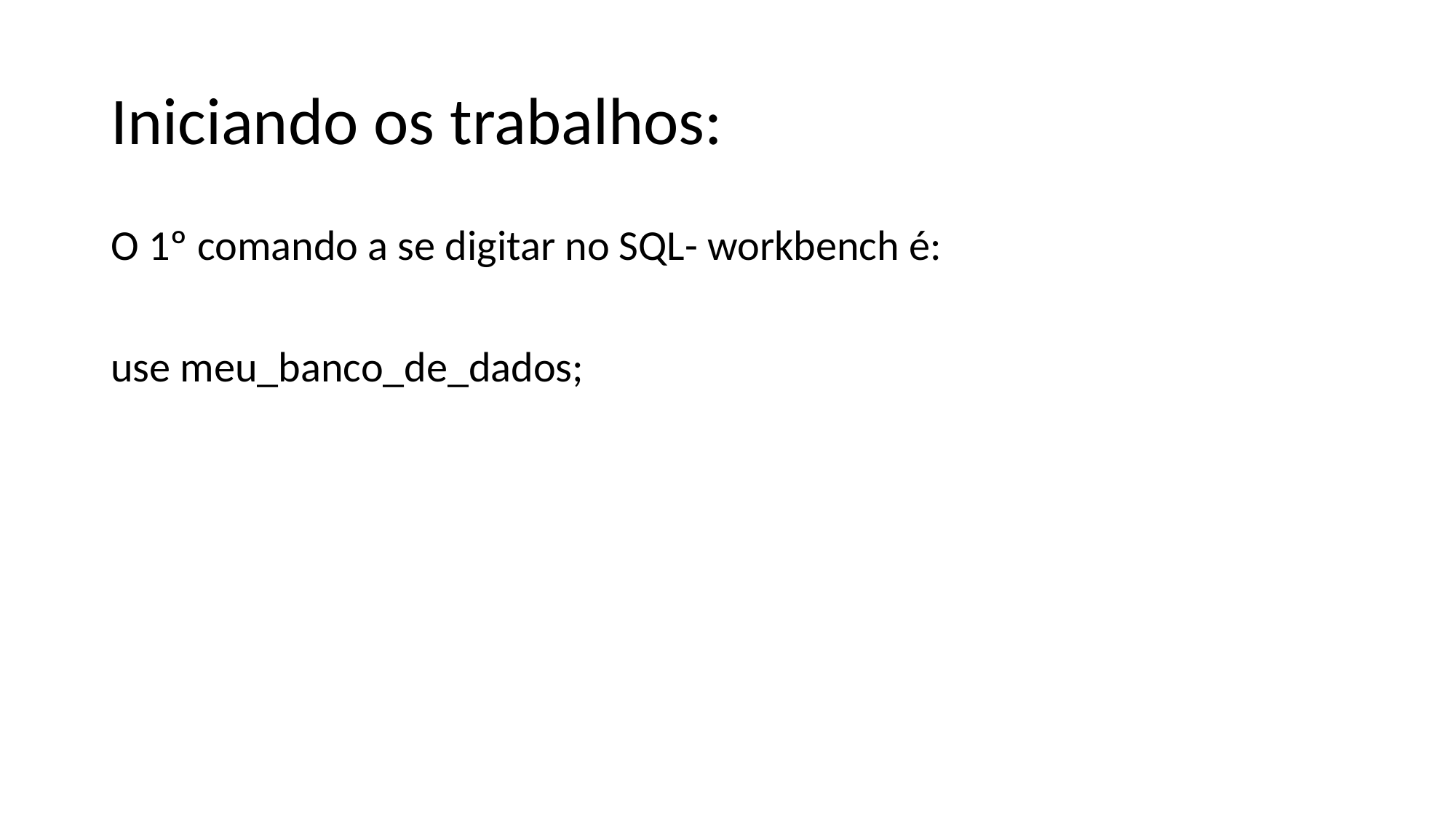

# Iniciando os trabalhos:
O 1º comando a se digitar no SQL- workbench é:

use meu_banco_de_dados;